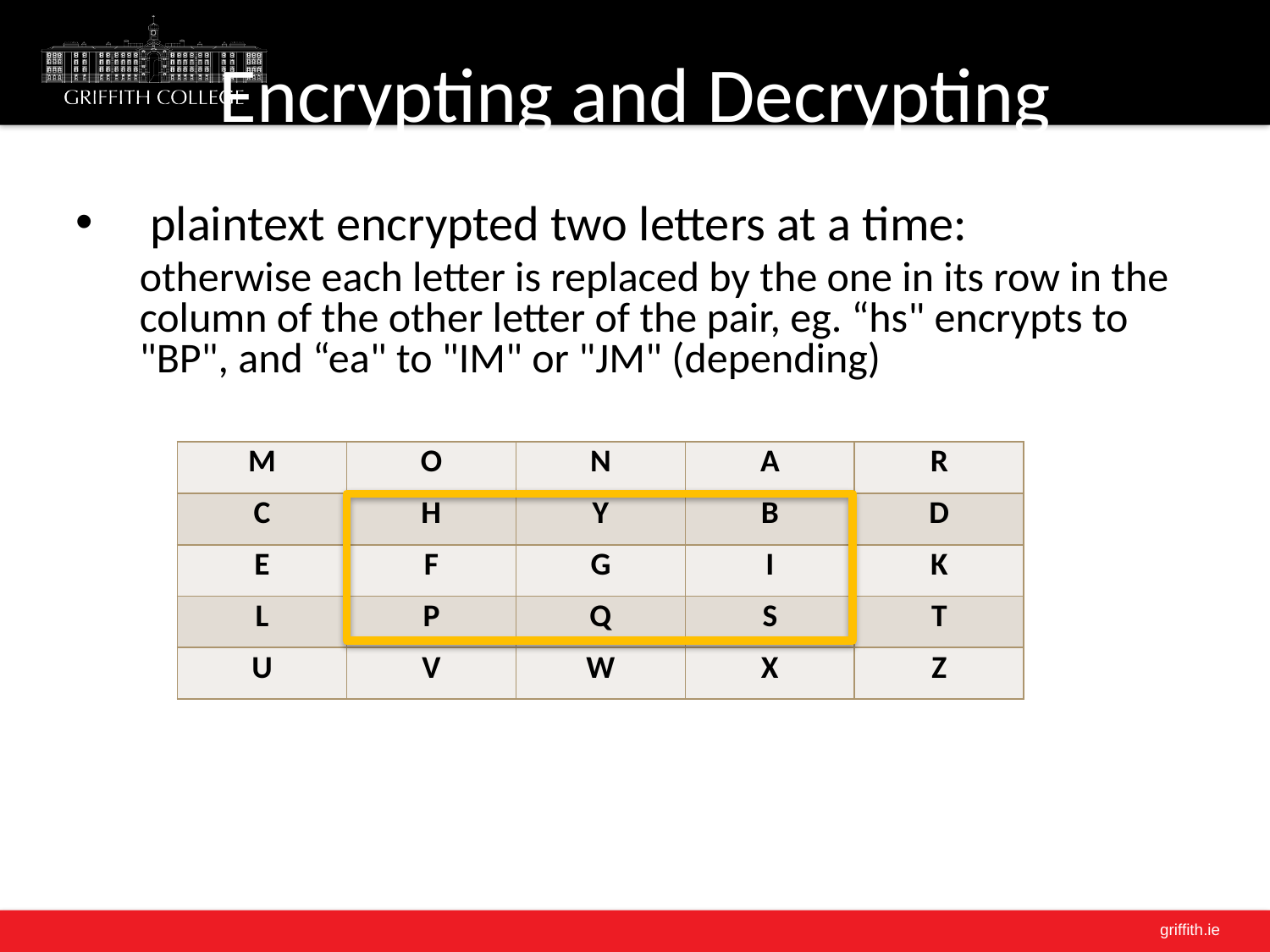

# Encrypting and Decrypting
plaintext encrypted two letters at a time:
otherwise each letter is replaced by the one in its row in the column of the other letter of the pair, eg. “hs" encrypts to "BP", and “ea" to "IM" or "JM" (depending)

| M | O | N | A | R |
| --- | --- | --- | --- | --- |
| C | H | Y | B | D |
| E | F | G | I | K |
| L | P | Q | S | T |
| U | V | W | X | Z |